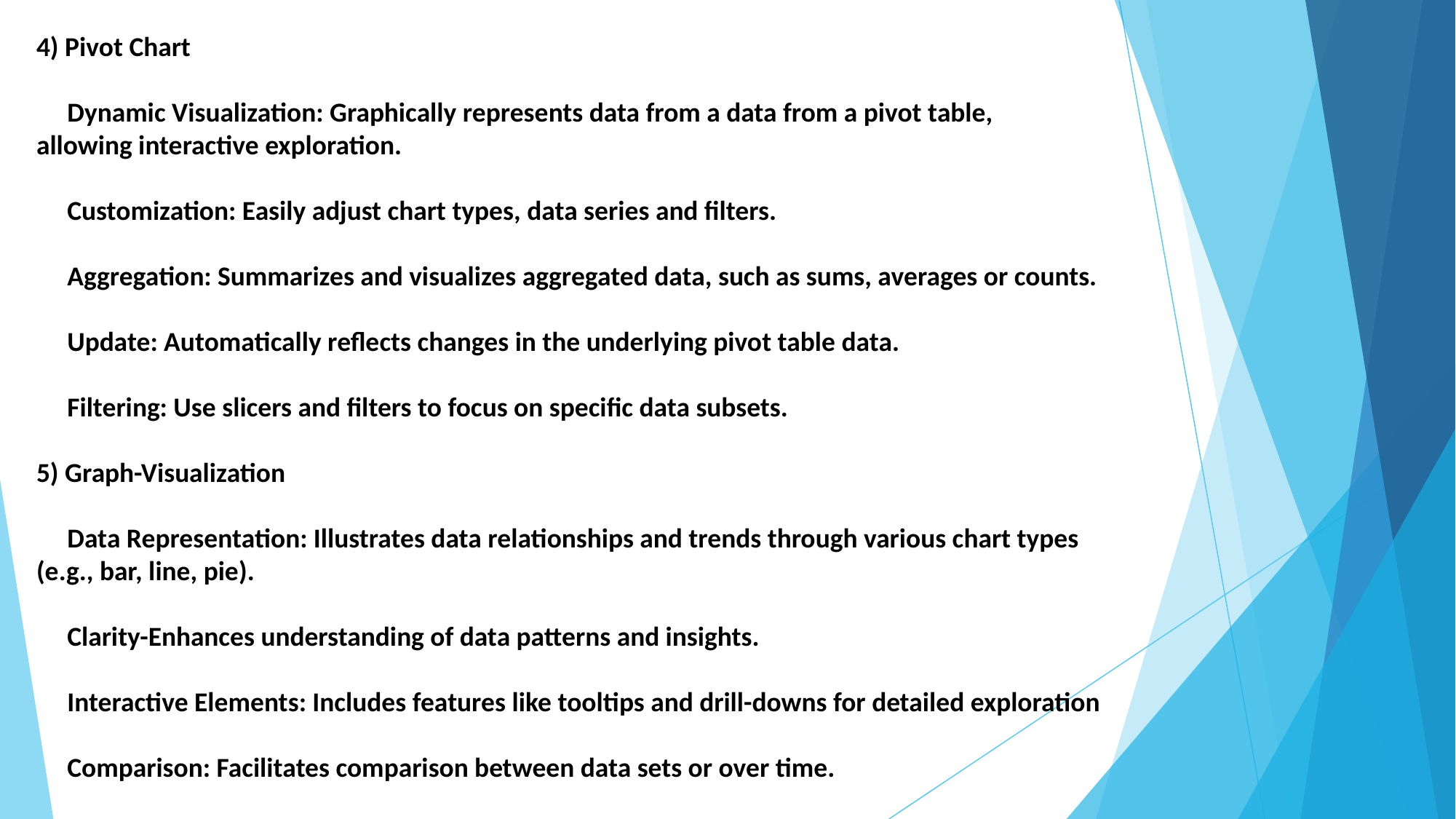

# 4) Pivot Chart Dynamic Visualization: Graphically represents data from a data from a pivot table, allowing interactive exploration. Customization: Easily adjust chart types, data series and filters. Aggregation: Summarizes and visualizes aggregated data, such as sums, averages or counts. Update: Automatically reflects changes in the underlying pivot table data. Filtering: Use slicers and filters to focus on specific data subsets. 5) Graph-Visualization Data Representation: Illustrates data relationships and trends through various chart types (e.g., bar, line, pie). Clarity-Enhances understanding of data patterns and insights. Interactive Elements: Includes features like tooltips and drill-downs for detailed exploration Comparison: Facilitates comparison between data sets or over time.